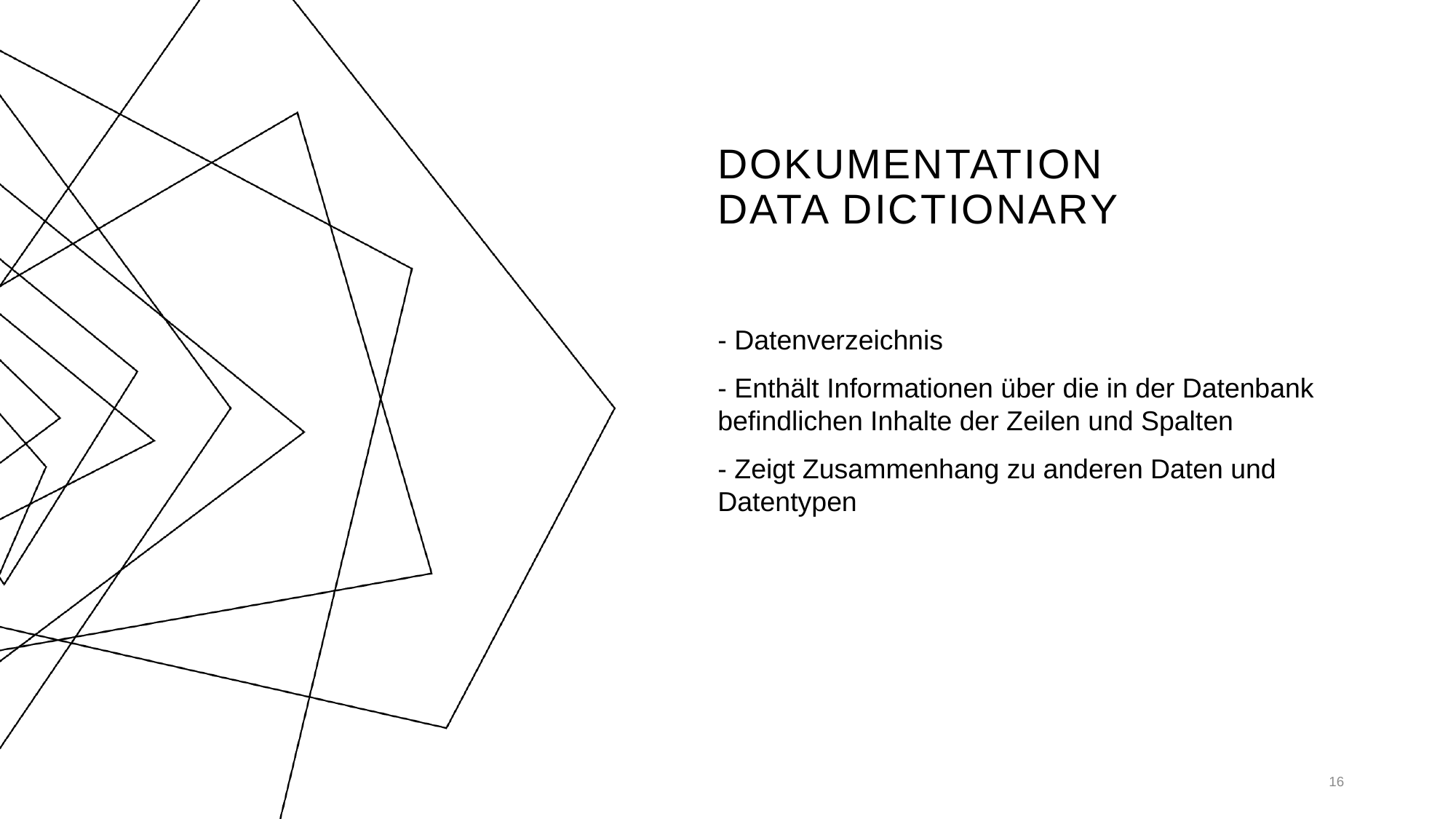

# Dokumentation Data dictionary
- Datenverzeichnis
- Enthält Informationen über die in der Datenbank befindlichen Inhalte der Zeilen und Spalten
- Zeigt Zusammenhang zu anderen Daten und Datentypen
16